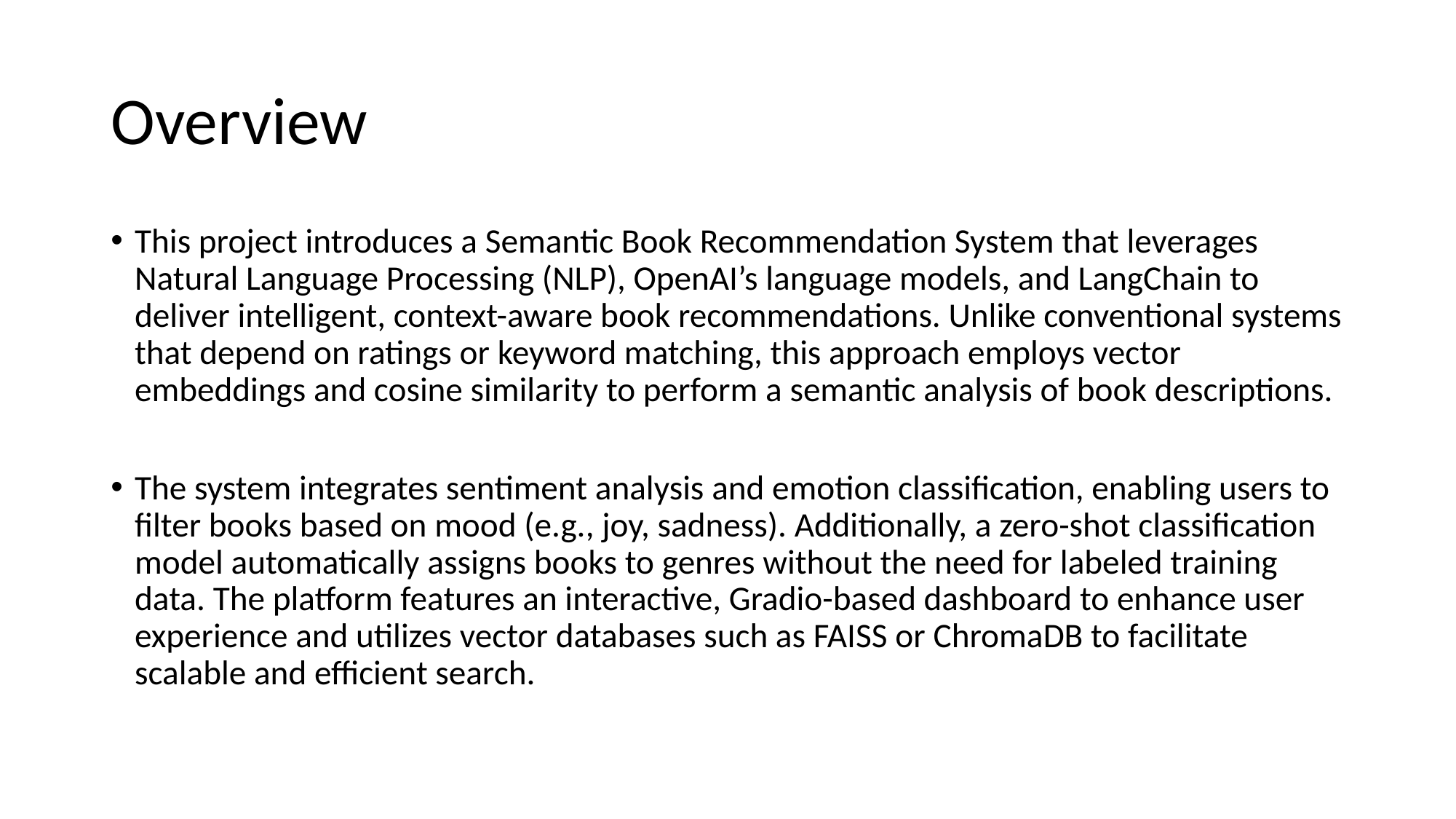

# Overview
This project introduces a Semantic Book Recommendation System that leverages Natural Language Processing (NLP), OpenAI’s language models, and LangChain to deliver intelligent, context-aware book recommendations. Unlike conventional systems that depend on ratings or keyword matching, this approach employs vector embeddings and cosine similarity to perform a semantic analysis of book descriptions.

The system integrates sentiment analysis and emotion classification, enabling users to filter books based on mood (e.g., joy, sadness). Additionally, a zero-shot classification model automatically assigns books to genres without the need for labeled training data. The platform features an interactive, Gradio-based dashboard to enhance user experience and utilizes vector databases such as FAISS or ChromaDB to facilitate scalable and efficient search.